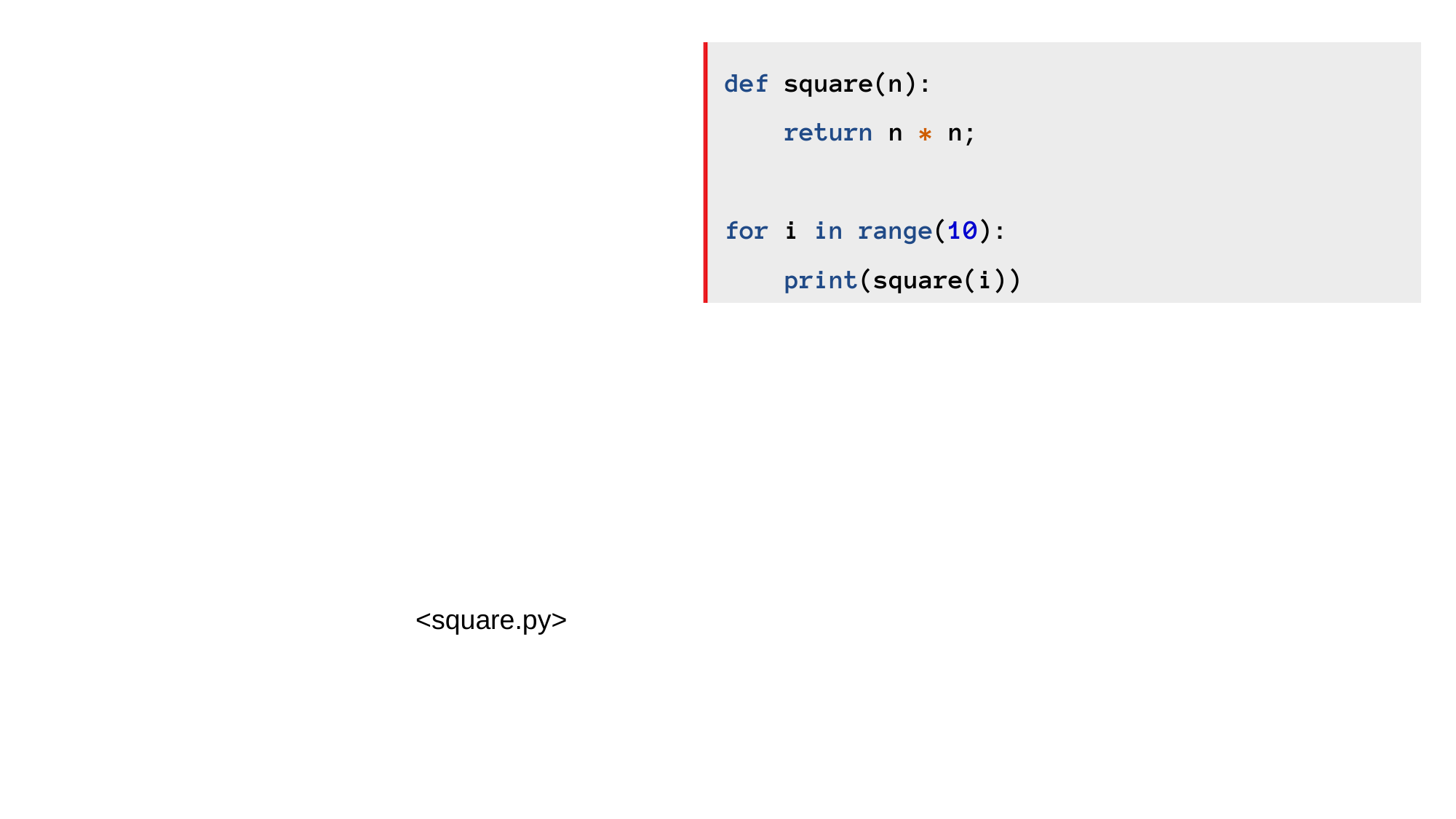

def square(n):
    return n * n;

for i in range(10):
    print(square(i))
<square.py>